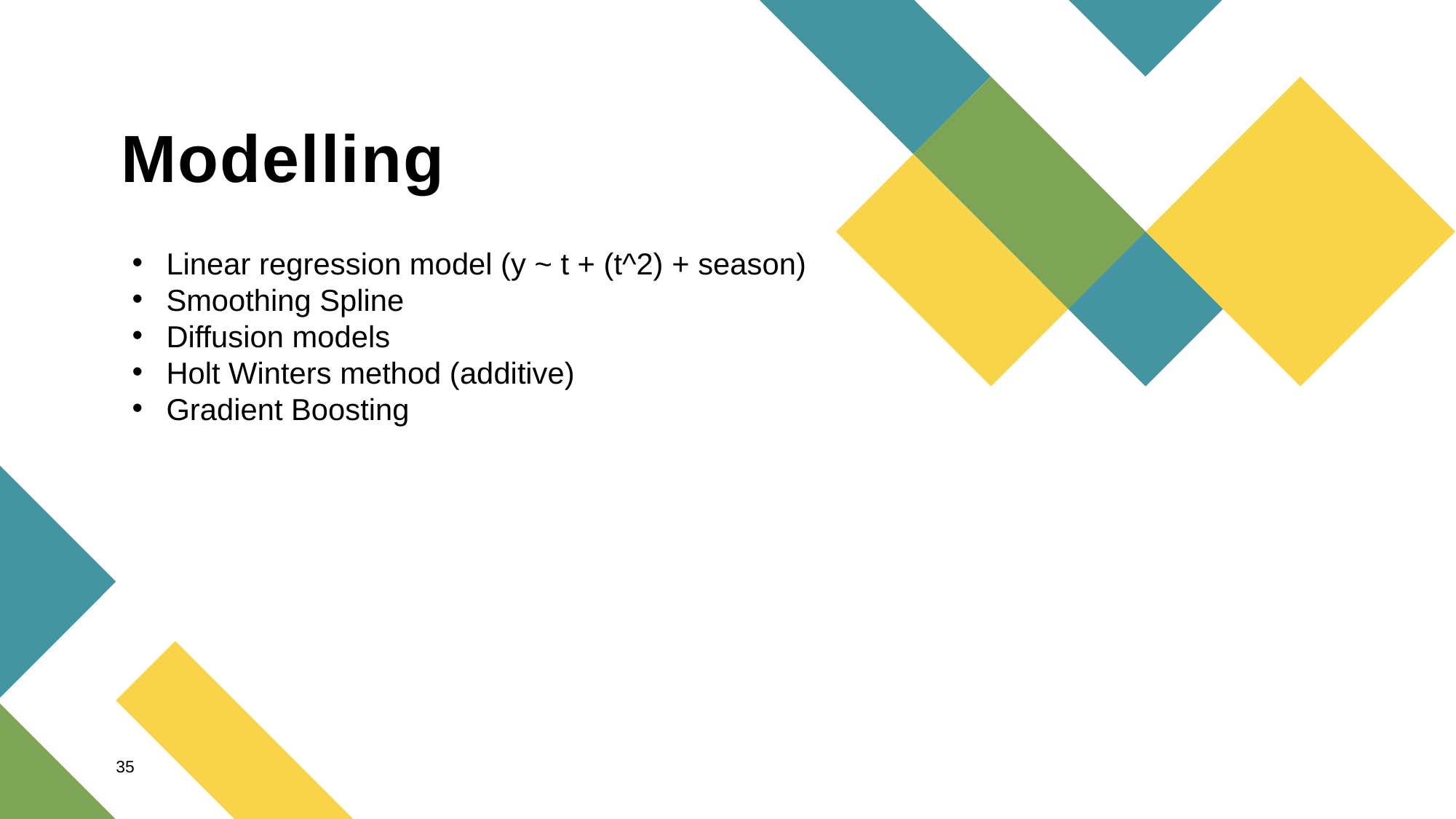

# Modelling
Linear regression model (y ~ t + (t^2) + season)
Smoothing Spline
Diffusion models
Holt Winters method (additive)
Gradient Boosting

35